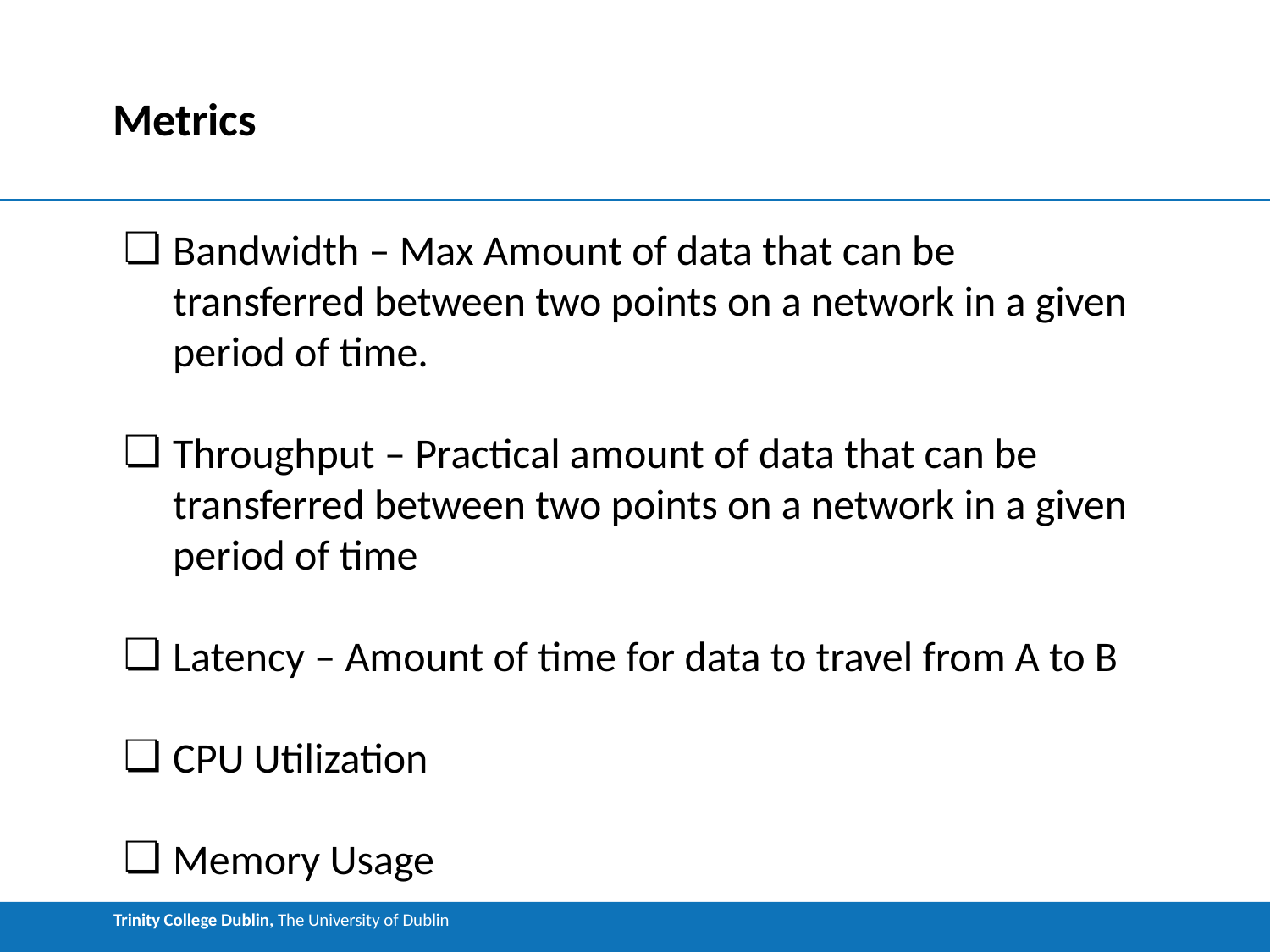

# Metrics
Bandwidth – Max Amount of data that can be transferred between two points on a network in a given period of time.

Throughput – Practical amount of data that can be transferred between two points on a network in a given period of time

Latency – Amount of time for data to travel from A to B

CPU Utilization

Memory Usage